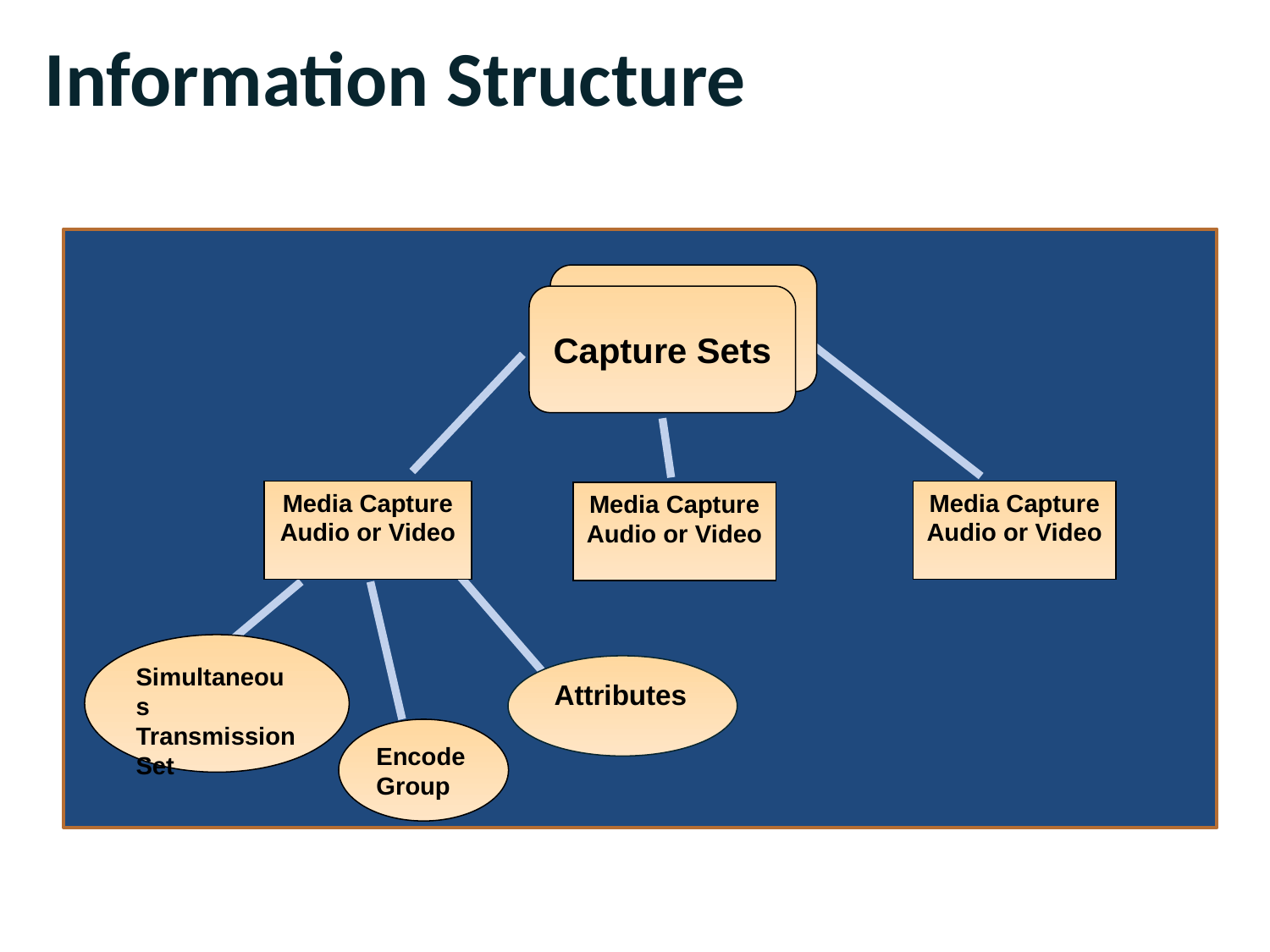

# Information Structure

Capture Sets
Media Capture
Audio or Video
Media Capture
Audio or Video

Media Capture
Audio or Video

Simultaneous Transmission Set
Attributes
Encode
Group